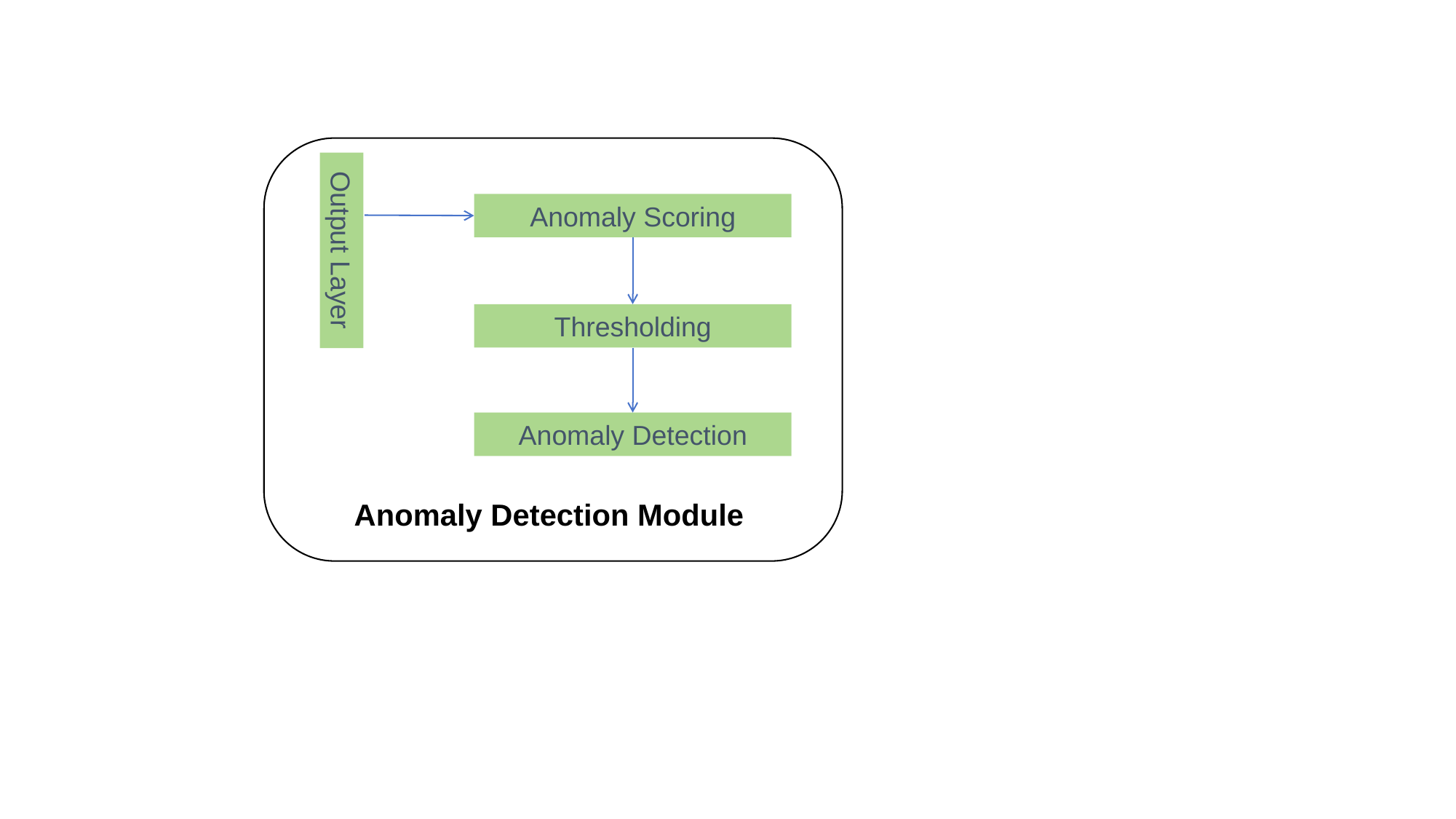

Anomaly Scoring
Output Layer
Thresholding
Anomaly Detection
Anomaly Detection Module